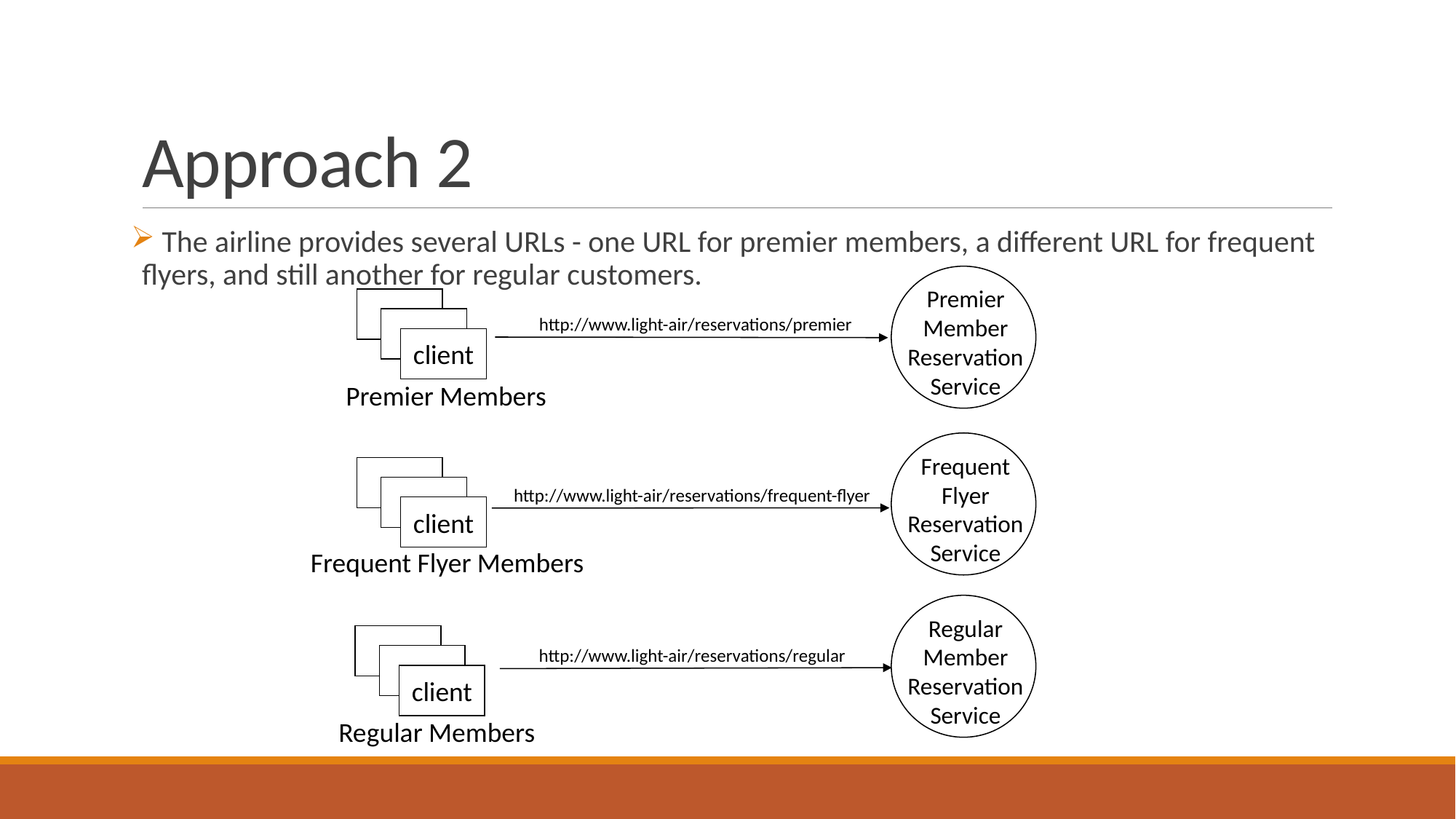

# Approach 2
 The airline provides several URLs - one URL for premier members, a different URL for frequent flyers, and still another for regular customers.

Premier
Member
Reservation
Service

http://www.light-air/reservations/premier

client

Premier Members

Frequent
Flyer
Reservation
Service

http://www.light-air/reservations/frequent-flyer
client

Frequent Flyer Members

Regular
Member
Reservation
Service

http://www.light-air/reservations/regular

client

Regular Members